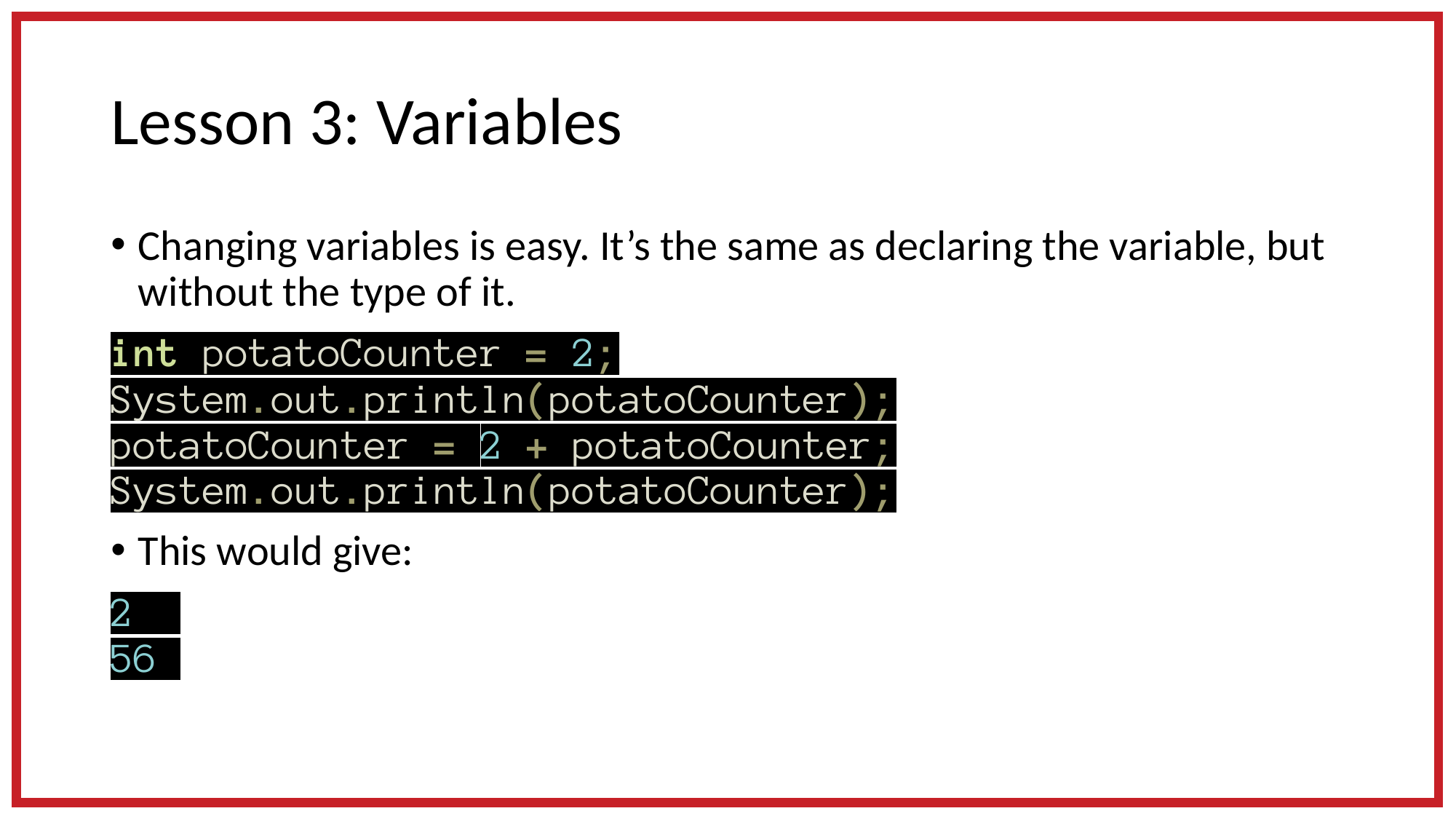

# Lesson 3: Variables
Changing variables is easy. It’s the same as declaring the variable, but without the type of it.
int potatoCounter = 2; System.out.println(potatoCounter);
potatoCounter = 2 + potatoCounter; System.out.println(potatoCounter);
This would give:
2__
56_